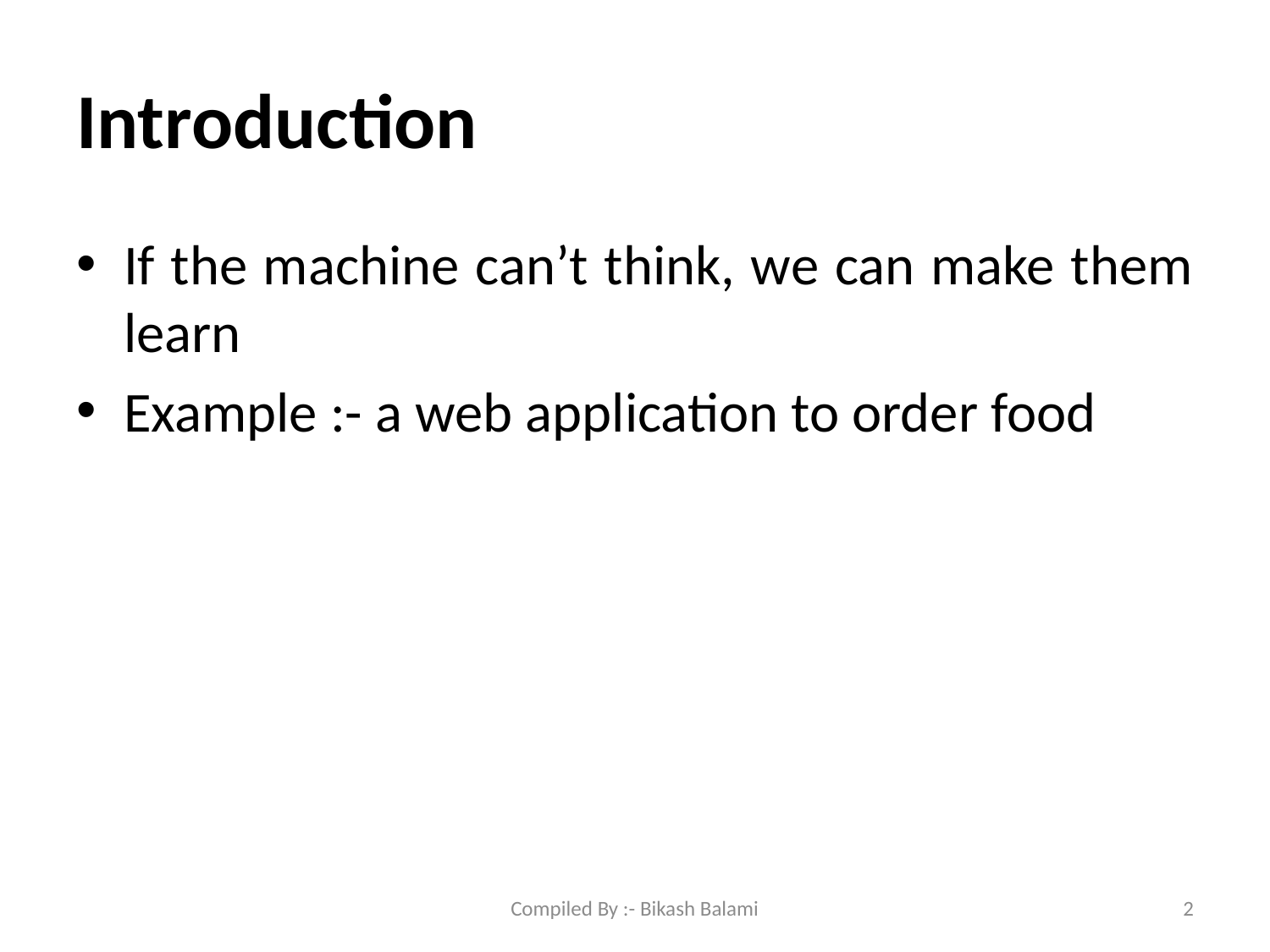

# Introduction
If the machine can’t think, we can make them learn
Example :- a web application to order food

Compiled By :- Bikash Balami
2